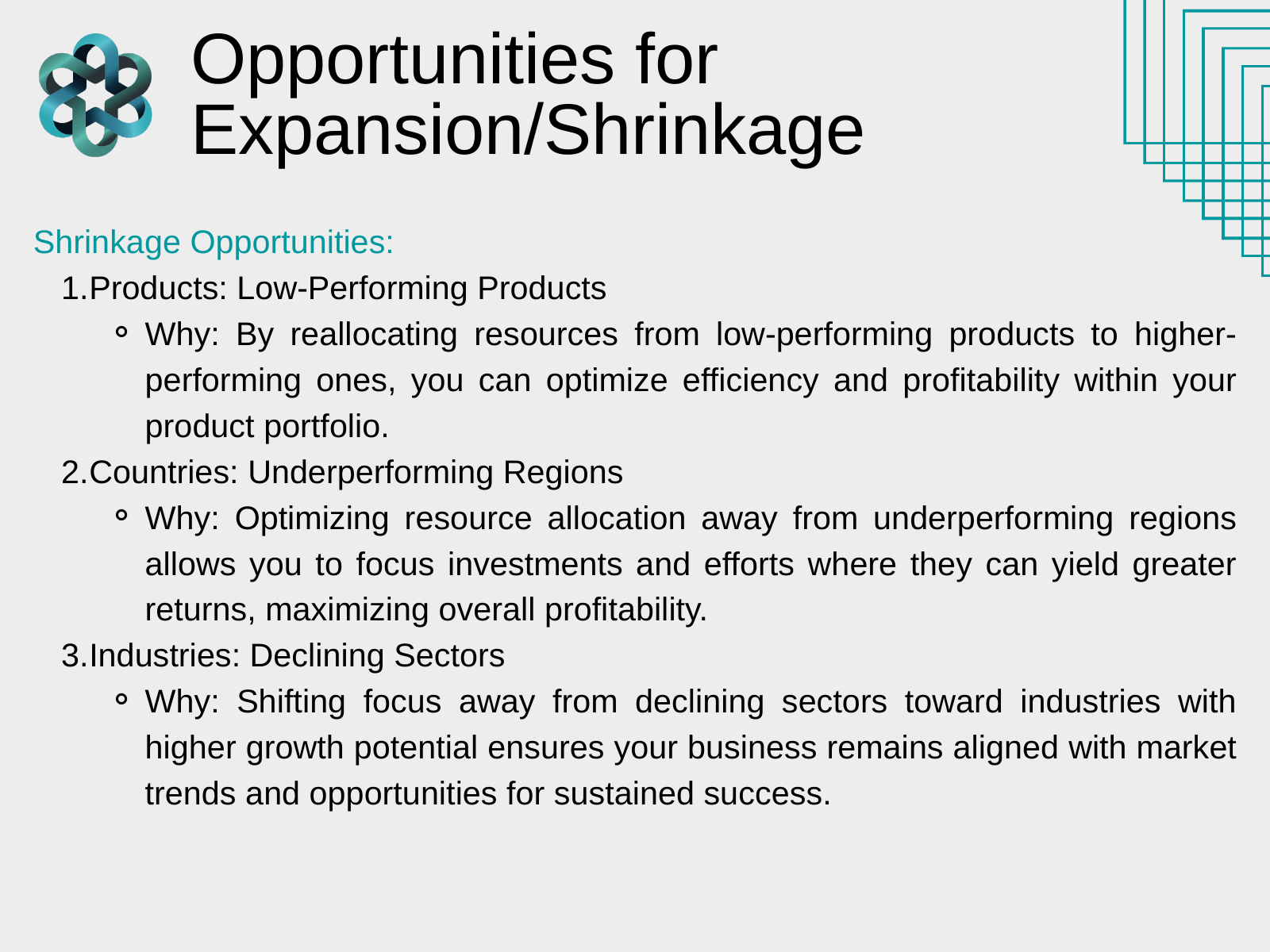

Opportunities for Expansion/Shrinkage

Shrinkage Opportunities:
Products: Low-Performing Products
Why: By reallocating resources from low-performing products to higher-performing ones, you can optimize efficiency and profitability within your product portfolio.
Countries: Underperforming Regions
Why: Optimizing resource allocation away from underperforming regions allows you to focus investments and efforts where they can yield greater returns, maximizing overall profitability.
Industries: Declining Sectors
Why: Shifting focus away from declining sectors toward industries with higher growth potential ensures your business remains aligned with market trends and opportunities for sustained success.